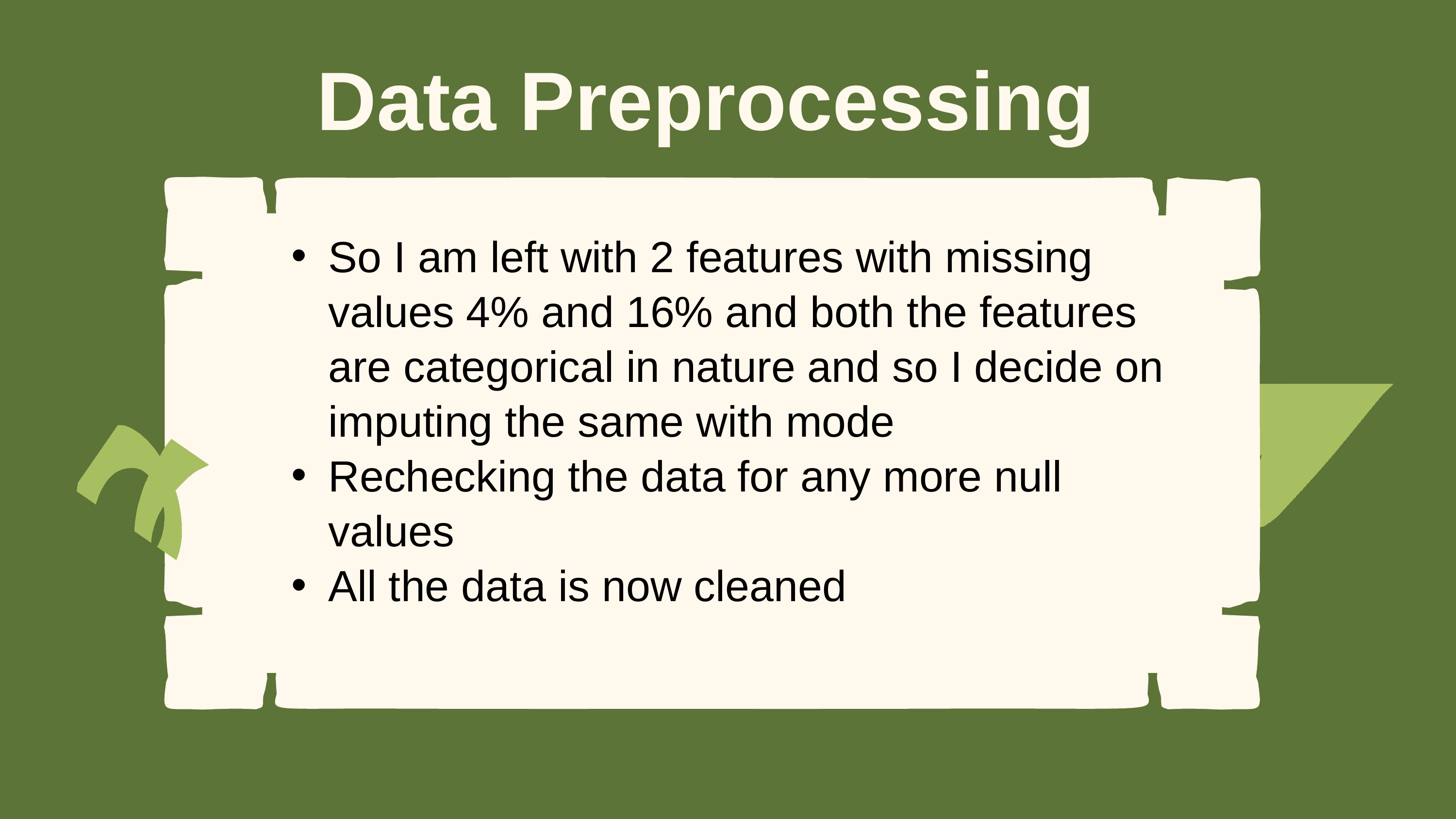

Data Preprocessing

So I am left with 2 features with missing values 4% and 16% and both the features are categorical in nature and so I decide on imputing the same with mode
Rechecking the data for any more null values
All the data is now cleaned